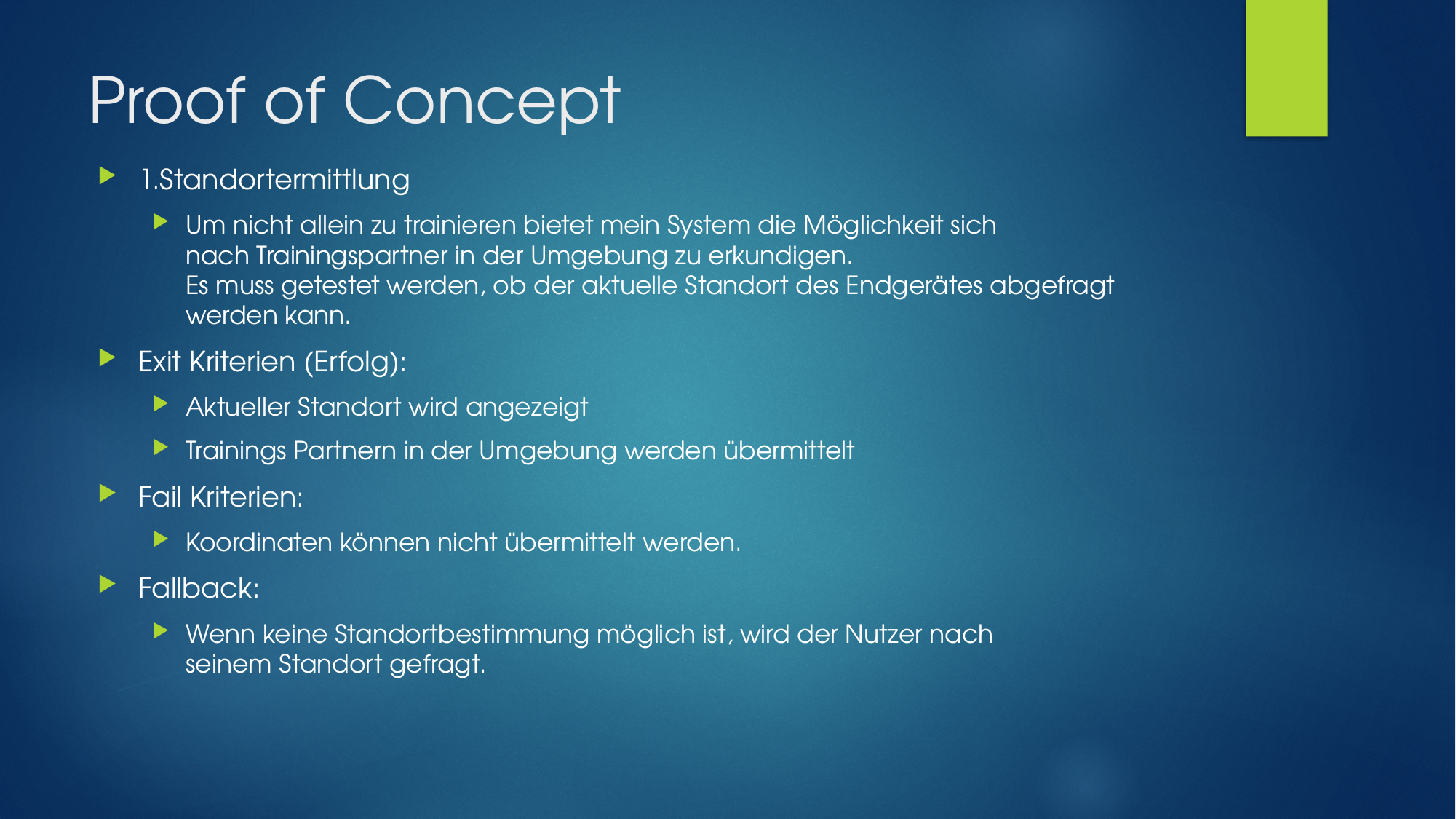

# Proof of Concept
1.Standortermittlung
Um nicht allein zu trainieren bietet mein System die Möglichkeit sich nach Trainingspartner in der Umgebung zu erkundigen. 
Es muss getestet werden, ob der aktuelle Standort des Endgerätes abgefragt werden kann.
Exit Kriterien (Erfolg):
Aktueller Standort wird angezeigt
Trainings Partnern in der Umgebung werden übermittelt
Fail Kriterien:
Koordinaten können nicht übermittelt werden.
Fallback:
Wenn keine Standortbestimmung möglich ist, wird der Nutzer nach seinem Standort gefragt.